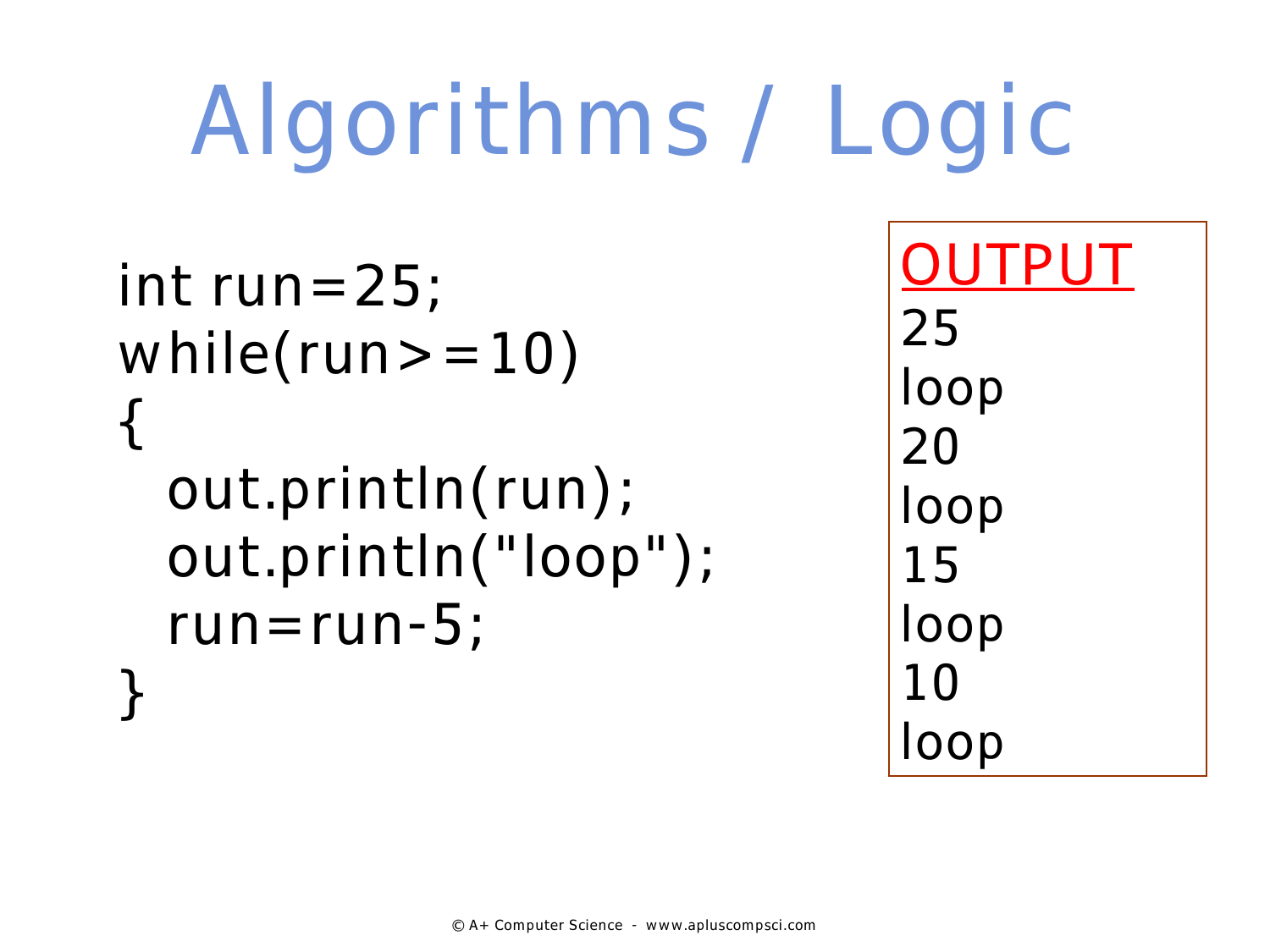

Algorithms / Logic

OUTPUT
25
loop
20
loop
15
loop
10
loop
int run=25;
while(run>=10)
{
   out.println(run);
   out.println("loop");
   run=run-5;
}

© A+ Computer Science  -  www.apluscompsci.com